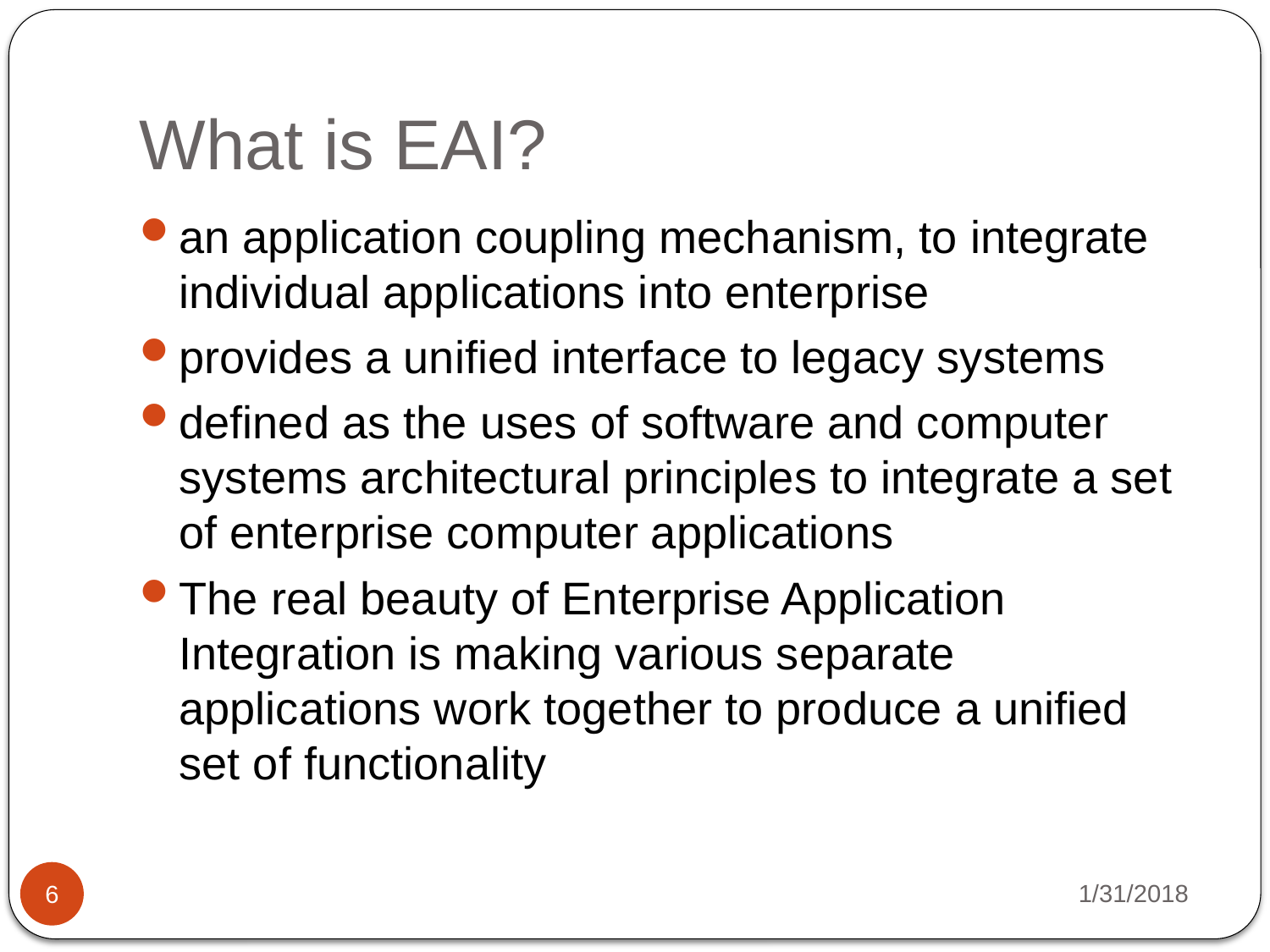

# What is EAI?
an application coupling mechanism, to integrate individual applications into enterprise
provides a unified interface to legacy systems
defined as the uses of software and computer systems architectural principles to integrate a set of enterprise computer applications
The real beauty of Enterprise Application Integration is making various separate applications work together to produce a unified set of functionality

1/31/2018
6